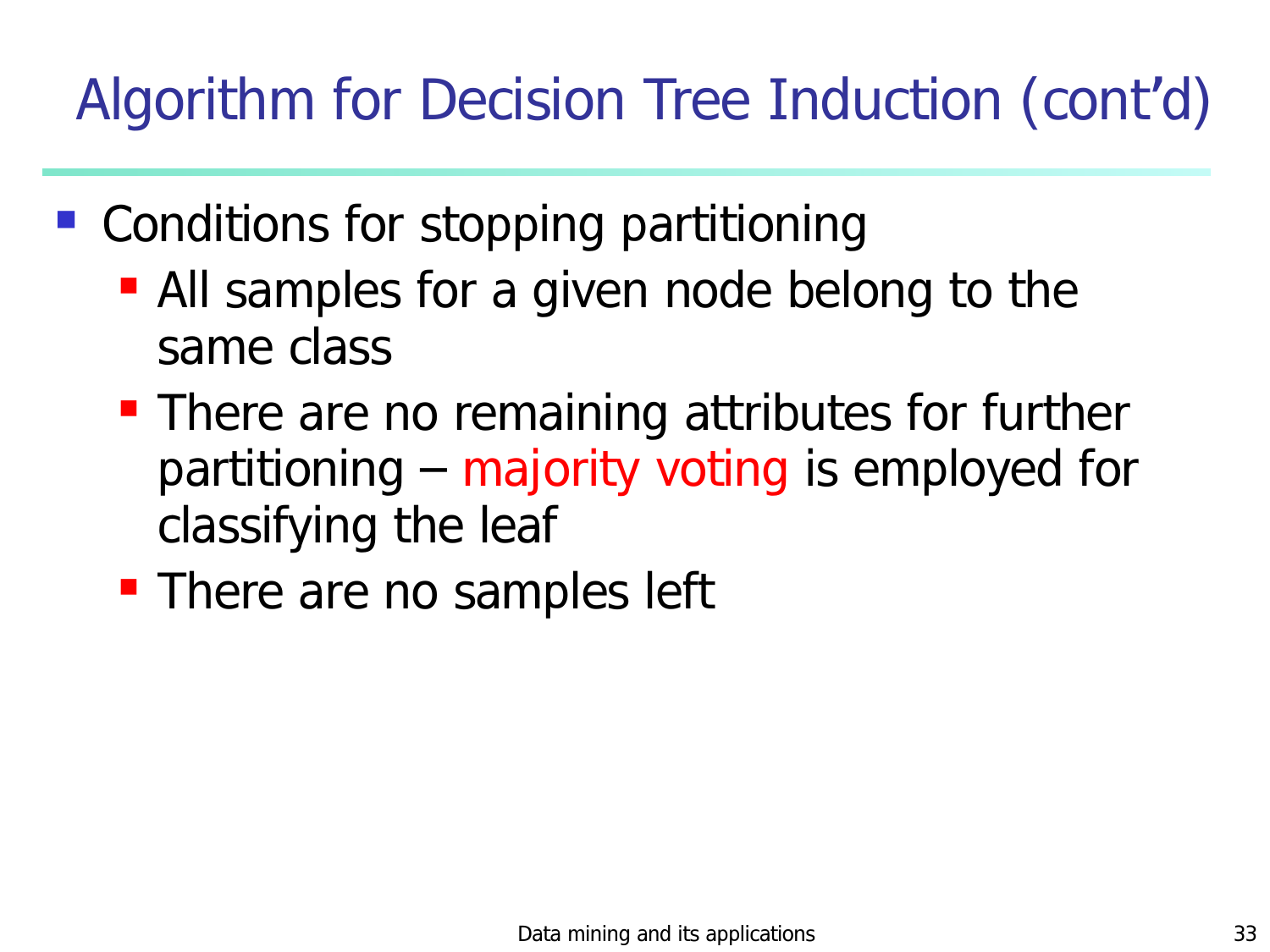

# Algorithm for Decision Tree Induction (cont’d)
Conditions for stopping partitioning
All samples for a given node belong to the same class
There are no remaining attributes for further partitioning – majority voting is employed for classifying the leaf
There are no samples left

Data mining and its applications
33